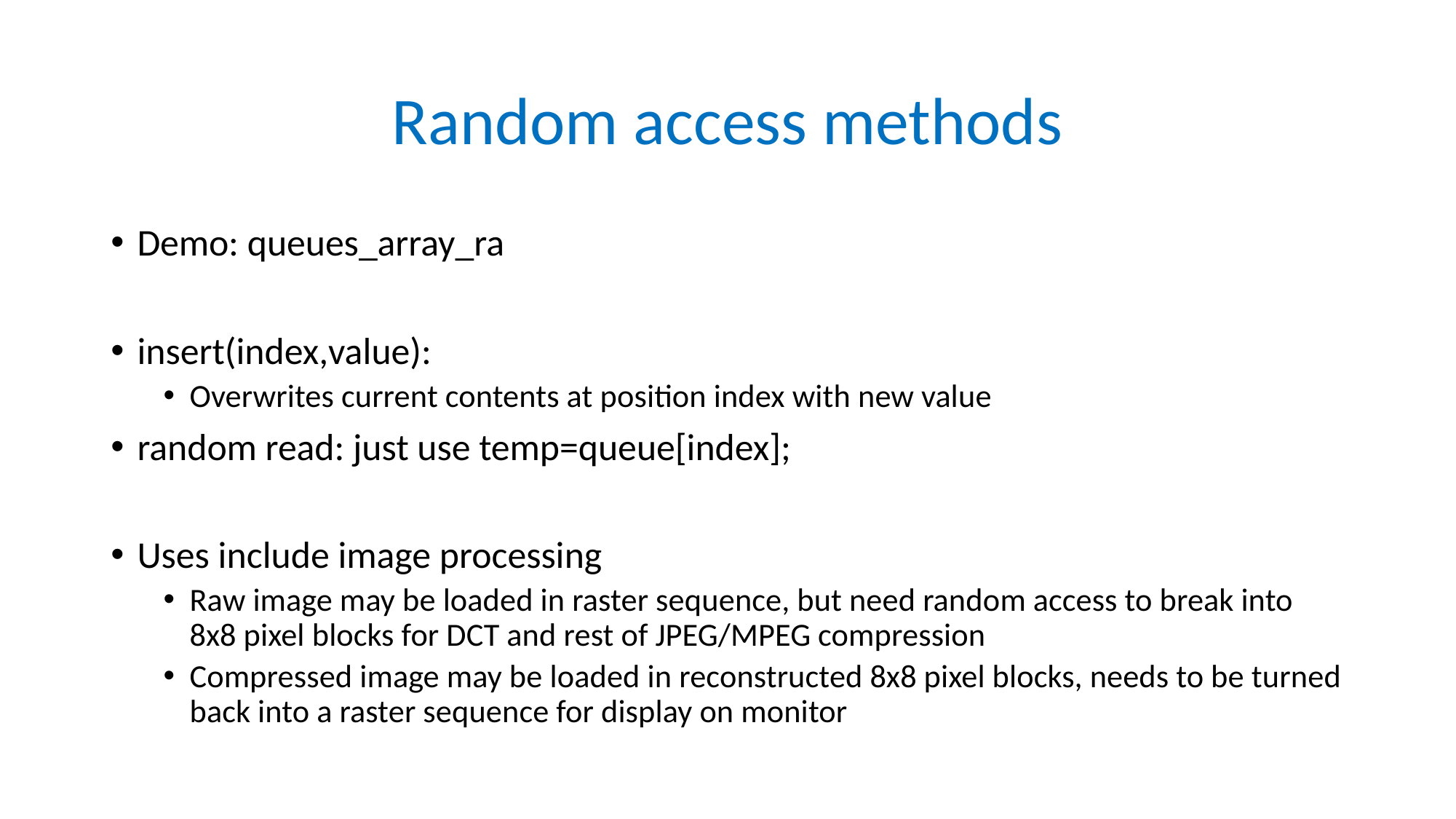

# Random access methods
Demo: queues_array_ra

insert(index,value):
Overwrites current contents at position index with new value
random read: just use temp=queue[index];

Uses include image processing
Raw image may be loaded in raster sequence, but need random access to break into 8x8 pixel blocks for DCT and rest of JPEG/MPEG compression
Compressed image may be loaded in reconstructed 8x8 pixel blocks, needs to be turned back into a raster sequence for display on monitor